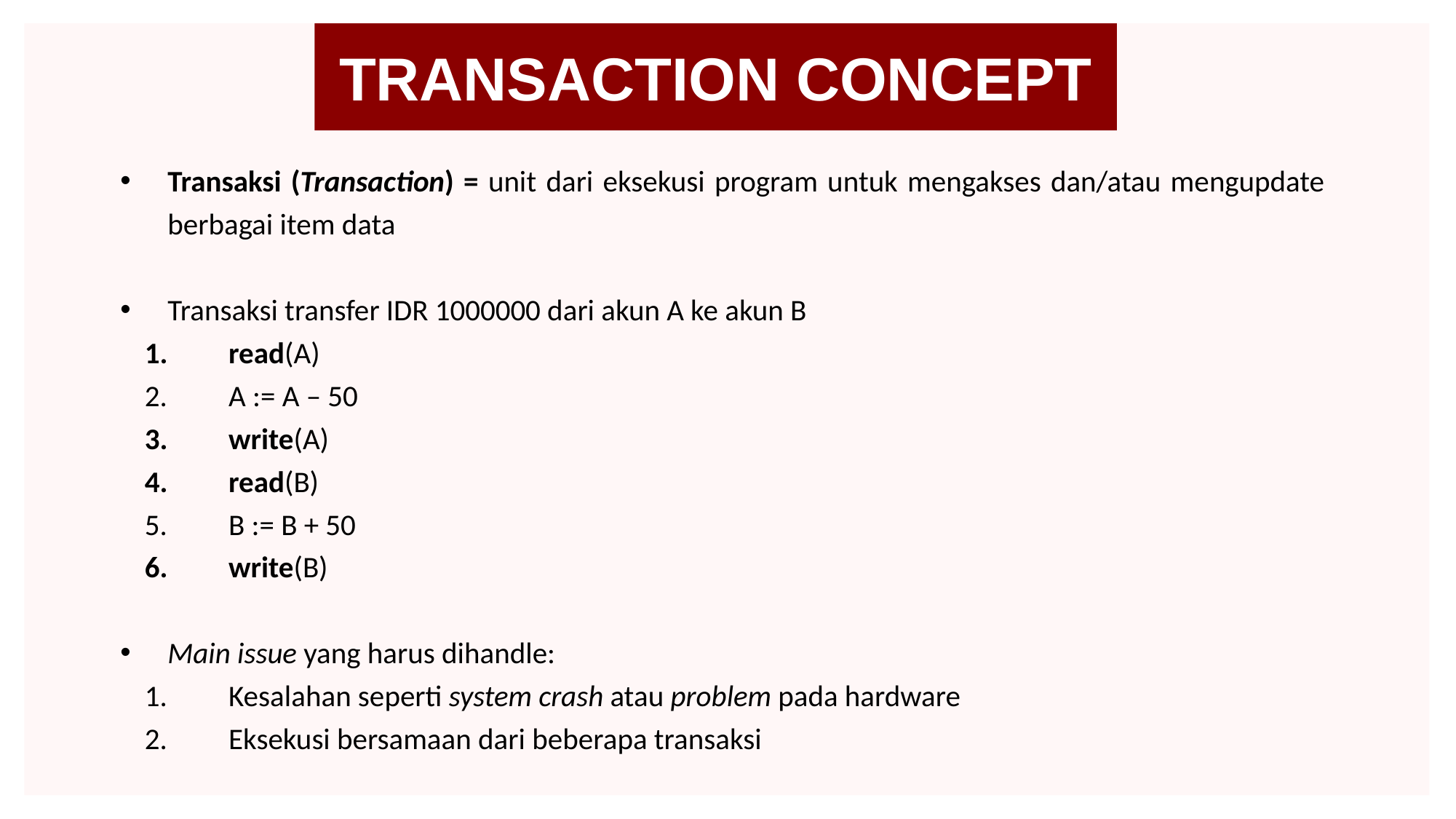

TRANSACTION CONCEPT
Transaksi (Transaction) = unit dari eksekusi program untuk mengakses dan/atau mengupdate berbagai item data

Transaksi transfer IDR 1000000 dari akun A ke akun B
read(A)
A := A – 50
write(A)
read(B)
B := B + 50
write(B)

Main issue yang harus dihandle:
Kesalahan seperti system crash atau problem pada hardware
Eksekusi bersamaan dari beberapa transaksi